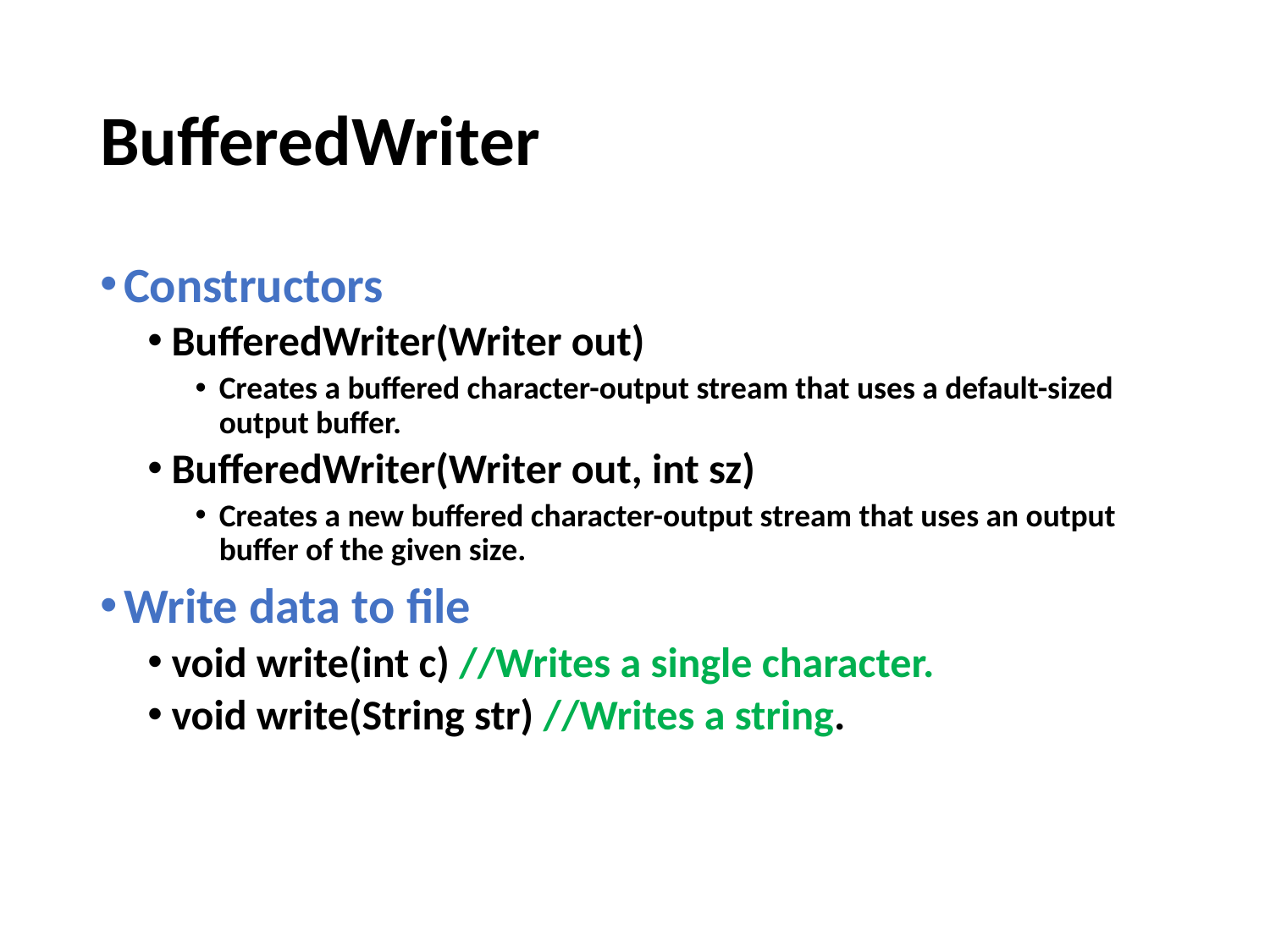

# BufferedWriter
Constructors
BufferedWriter(Writer out)
Creates a buffered character-output stream that uses a default-sized output buffer.
BufferedWriter(Writer out, int sz)
Creates a new buffered character-output stream that uses an output buffer of the given size.
Write data to file
void write(int c) //Writes a single character.
void write(String str) //Writes a string.